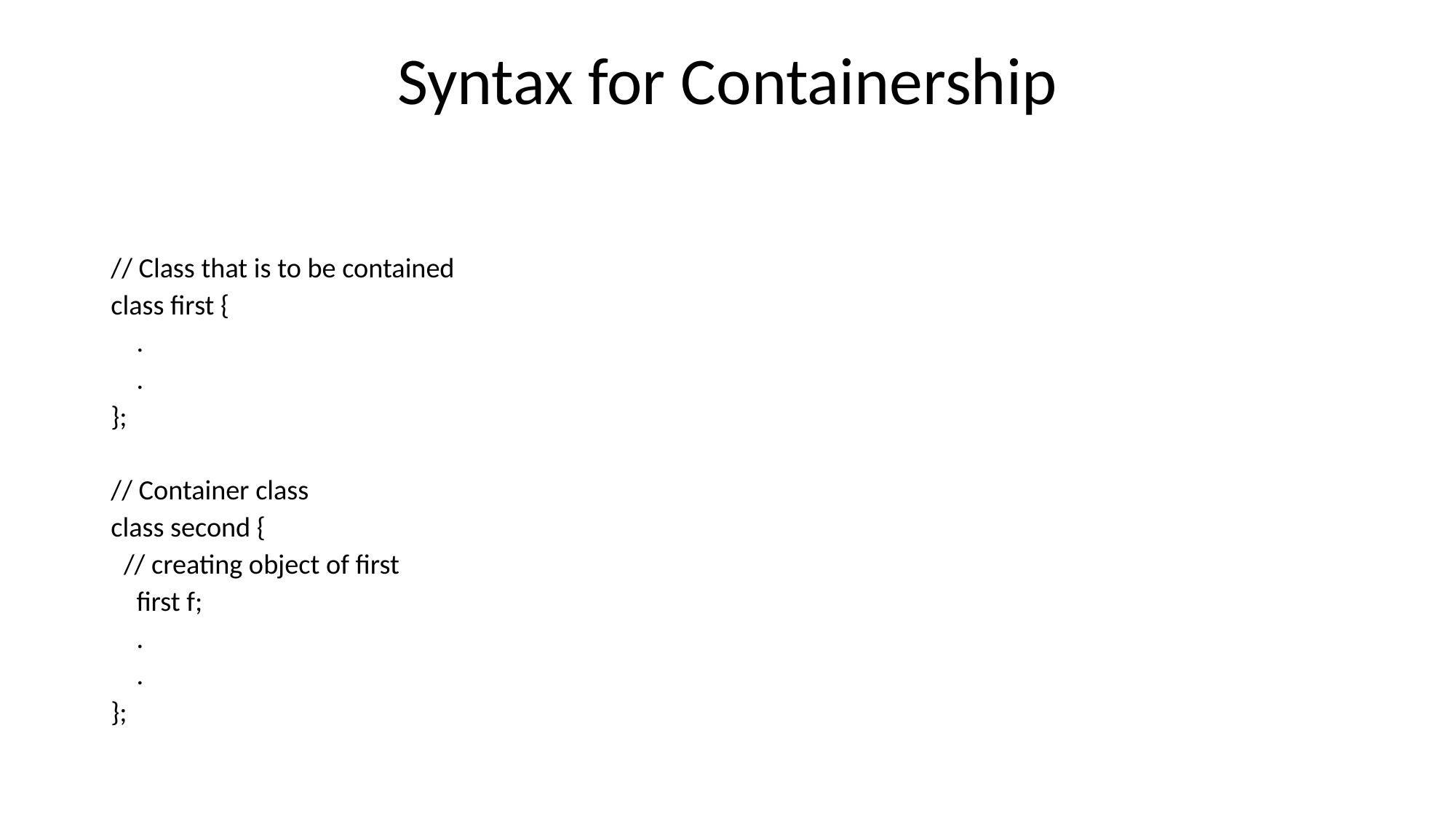

# Syntax for Containership

// Class that is to be contained
class first {
    .
    .
};

// Container class
class second {
  // creating object of first
    first f;
    .
    .
};